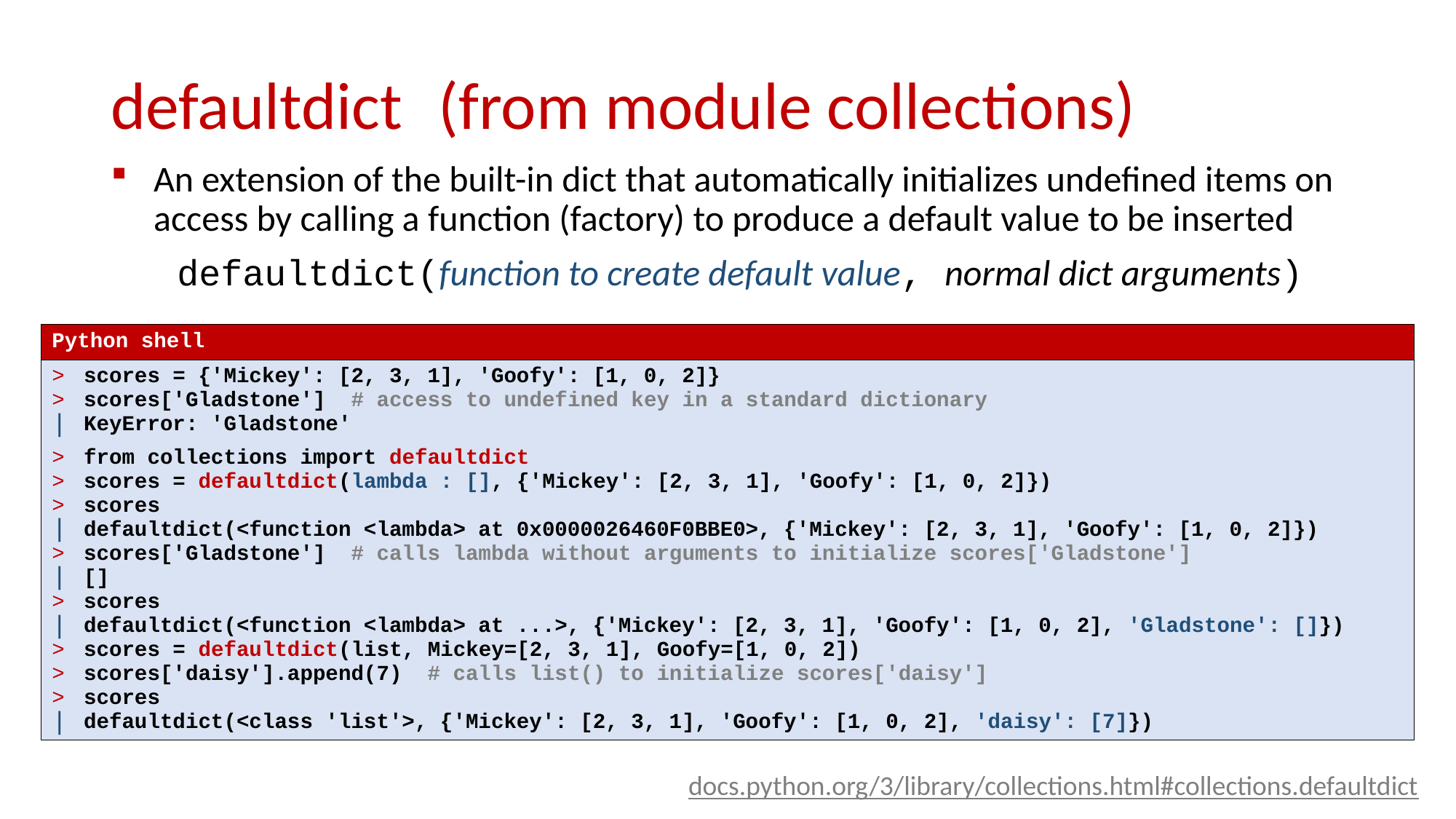

# defaultdict	(from module collections)
An extension of the built-in dict that automatically initializes undefined items on access by calling a function (factory) to produce a default value to be inserted
defaultdict(function to create default value, normal dict arguments)
| Python shell |
| --- |
| scores = {'Mickey': [2, 3, 1], 'Goofy': [1, 0, 2]} scores['Gladstone'] # access to undefined key in a standard dictionary KeyError: 'Gladstone' from collections import defaultdict scores = defaultdict(lambda : [], {'Mickey': [2, 3, 1], 'Goofy': [1, 0, 2]}) scores defaultdict(<function <lambda> at 0x0000026460F0BBE0>, {'Mickey': [2, 3, 1], 'Goofy': [1, 0, 2]}) scores['Gladstone'] # calls lambda without arguments to initialize scores['Gladstone'] [] scores defaultdict(<function <lambda> at ...>, {'Mickey': [2, 3, 1], 'Goofy': [1, 0, 2], 'Gladstone': []}) scores = defaultdict(list, Mickey=[2, 3, 1], Goofy=[1, 0, 2]) scores['daisy'].append(7) # calls list() to initialize scores['daisy'] scores defaultdict(<class 'list'>, {'Mickey': [2, 3, 1], 'Goofy': [1, 0, 2], 'daisy': [7]}) |
docs.python.org/3/library/collections.html#collections.defaultdict